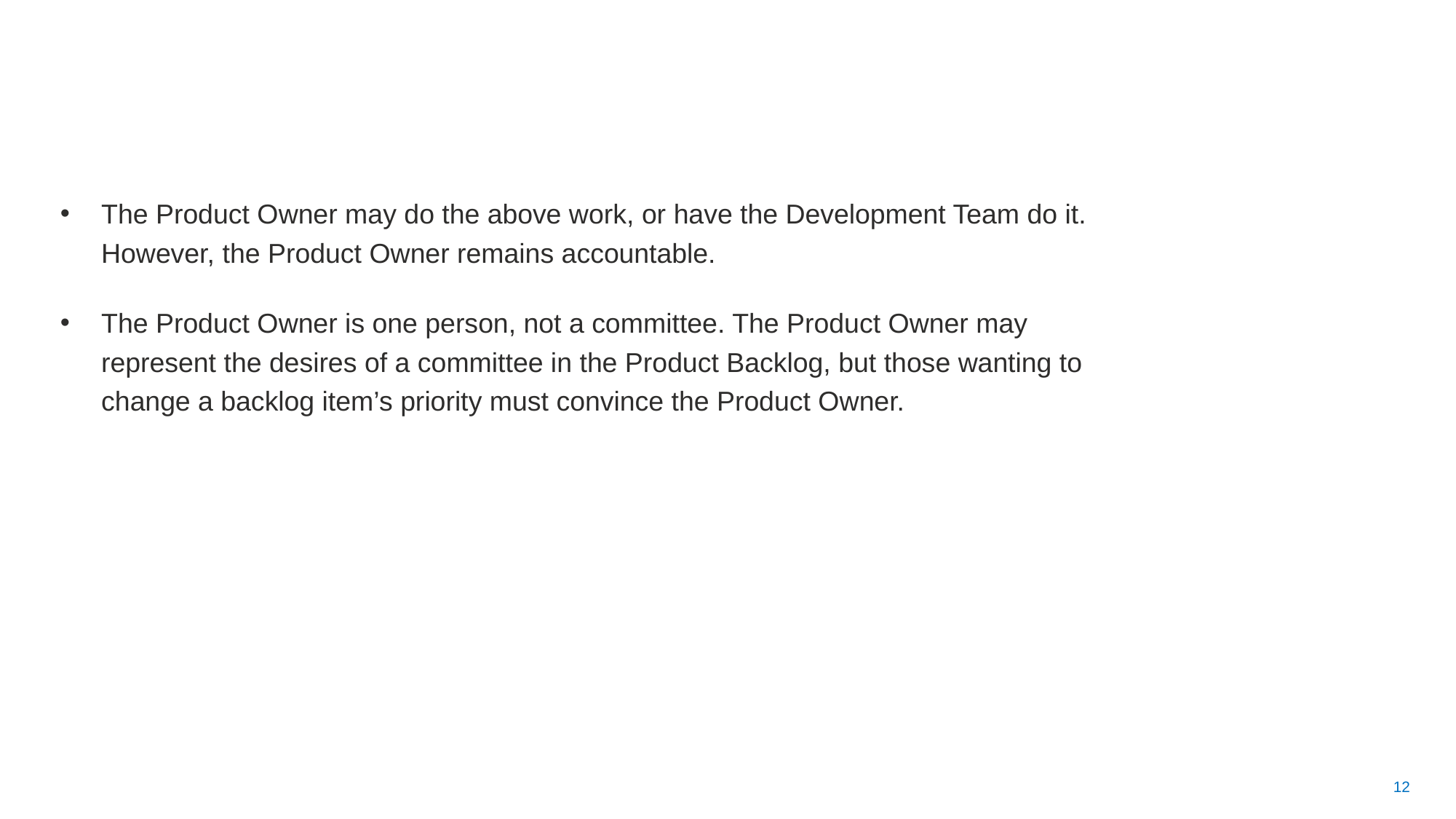

#
The Product Owner may do the above work, or have the Development Team do it. However, the Product Owner remains accountable.
The Product Owner is one person, not a committee. The Product Owner may represent the desires of a committee in the Product Backlog, but those wanting to change a backlog item’s priority must convince the Product Owner.